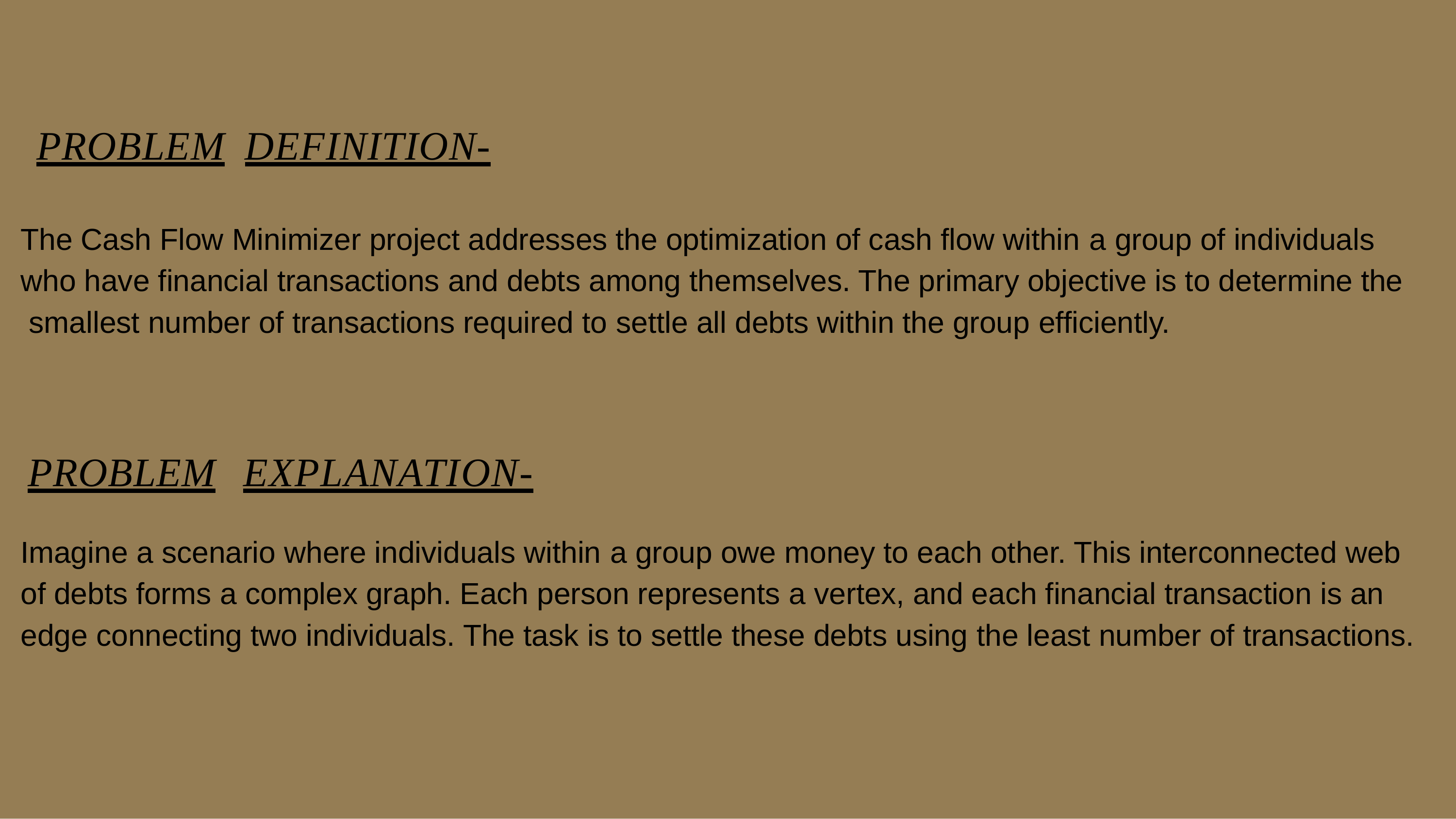

# PROBLEM	DEFINITION-
The Cash Flow Minimizer project addresses the optimization of cash flow within a group of individuals  who have financial transactions and debts among themselves. The primary objective is to determine the  smallest number of transactions required to settle all debts within the group efficiently.
PROBLEM	EXPLANATION-
Imagine a scenario where individuals within a group owe money to each other. This interconnected web  of debts forms a complex graph. Each person represents a vertex, and each financial transaction is an  edge connecting two individuals. The task is to settle these debts using the least number of transactions.